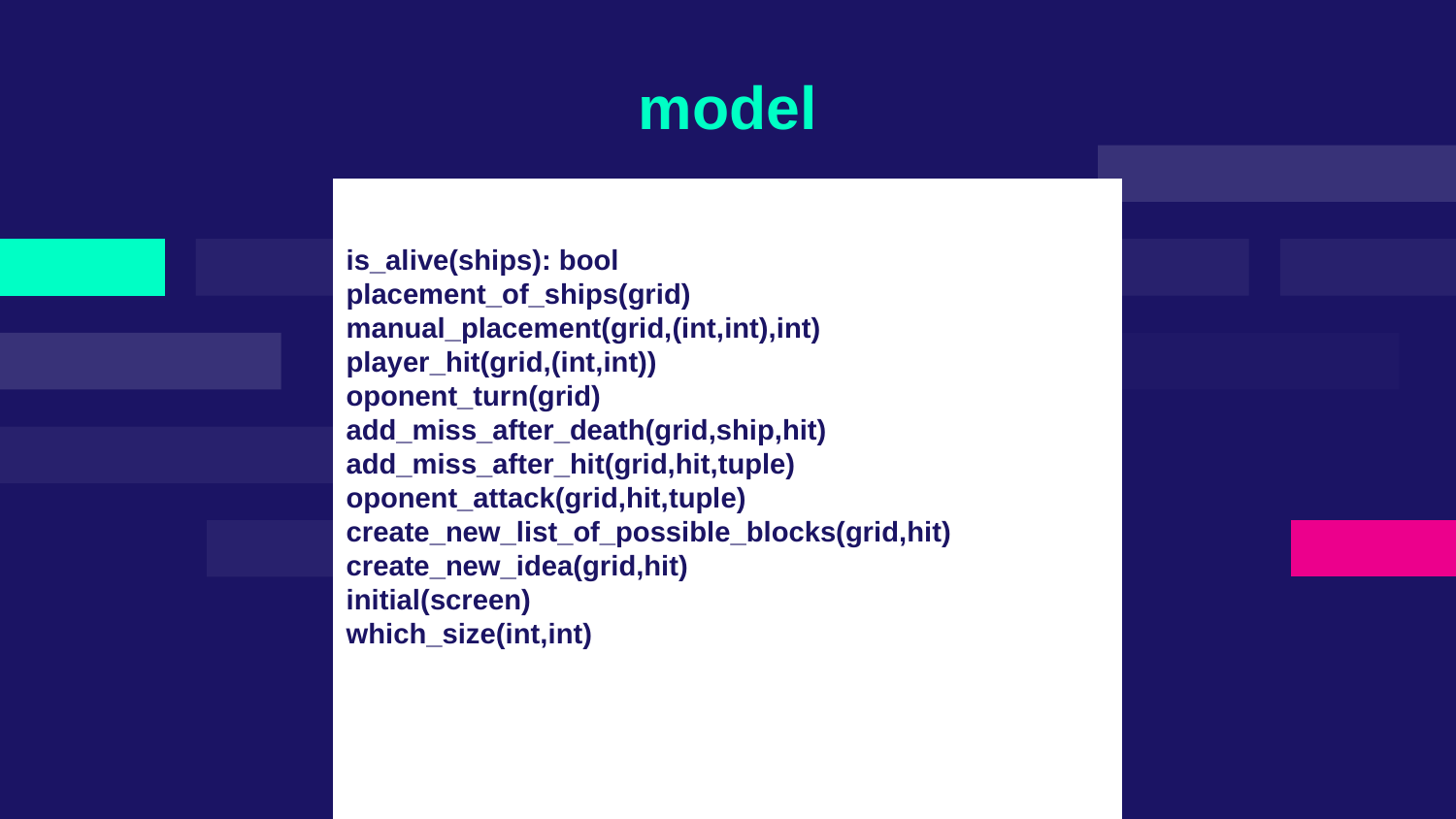

# model
is_alive(ships): bool
placement_of_ships(grid)
manual_placement(grid,(int,int),int)
player_hit(grid,(int,int))
oponent_turn(grid)
add_miss_after_death(grid,ship,hit)
add_miss_after_hit(grid,hit,tuple)
oponent_attack(grid,hit,tuple)
create_new_list_of_possible_blocks(grid,hit)
create_new_idea(grid,hit)
initial(screen)
which_size(int,int)